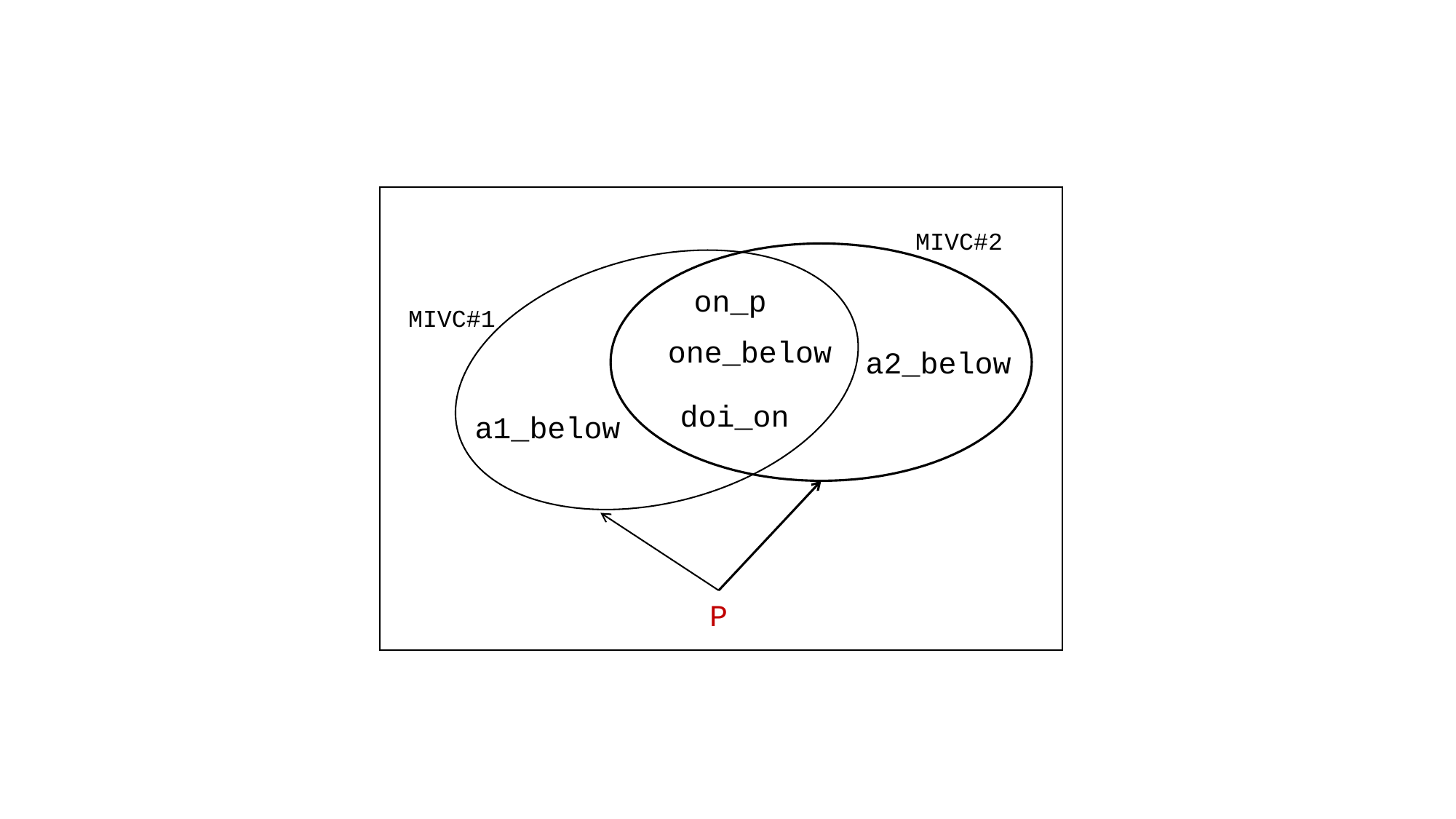

MIVC#2
on_p
MIVC#1
one_below
a2_below
doi_on
a1_below
P